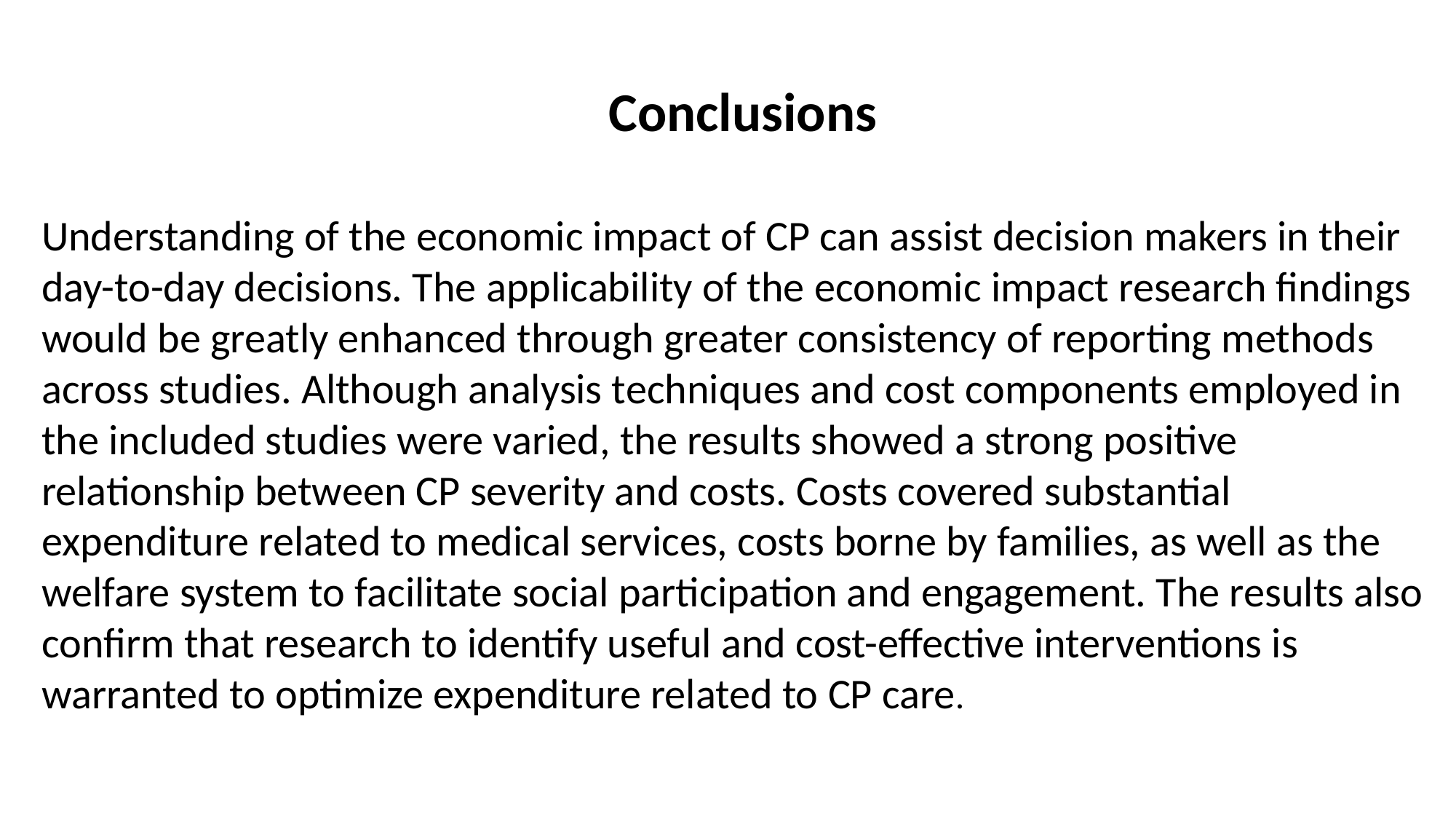

Conclusions

Understanding of the economic impact of CP can assist decision makers in their day-to-day decisions. The applicability of the economic impact research findings would be greatly enhanced through greater consistency of reporting methods across studies. Although analysis techniques and cost components employed in the included studies were varied, the results showed a strong positive relationship between CP severity and costs. Costs covered substantial expenditure related to medical services, costs borne by families, as well as the welfare system to facilitate social participation and engagement. The results also confirm that research to identify useful and cost-effective interventions is warranted to optimize expenditure related to CP care.